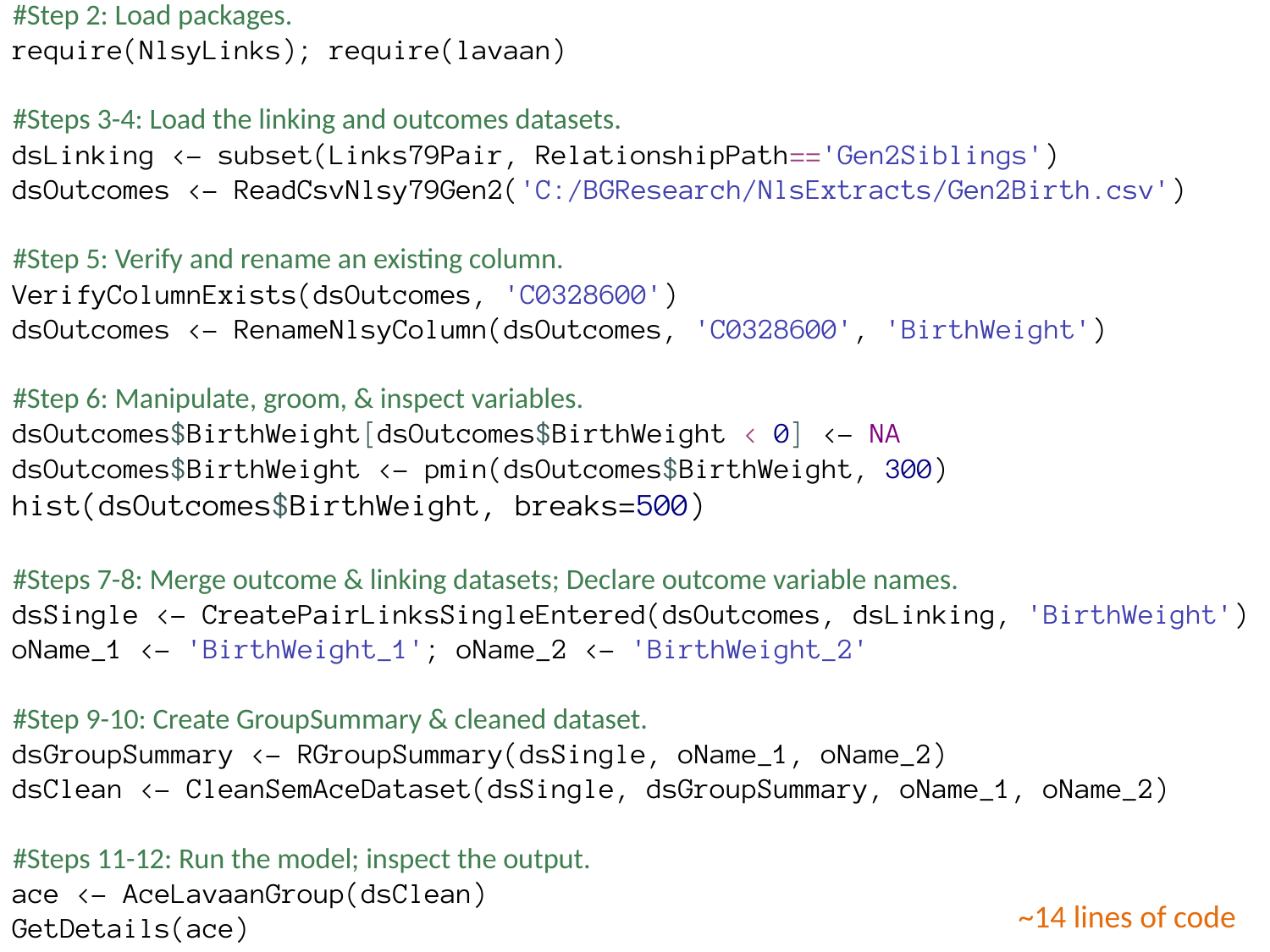

#Step 2: Load packages.
require(NlsyLinks); require(lavaan)
#Steps 3-4: Load the linking and outcomes datasets.
dsLinking <- subset(Links79Pair, RelationshipPath=='Gen2Siblings')
dsOutcomes <- ReadCsvNlsy79Gen2('C:/BGResearch/NlsExtracts/Gen2Birth.csv')
#Step 5: Verify and rename an existing column.
VerifyColumnExists(dsOutcomes, 'C0328600')
dsOutcomes <- RenameNlsyColumn(dsOutcomes, 'C0328600', 'BirthWeight')
#Step 6: Manipulate, groom, & inspect variables.
dsOutcomes$BirthWeight[dsOutcomes$BirthWeight < 0] <- NA
dsOutcomes$BirthWeight <- pmin(dsOutcomes$BirthWeight, 300)
hist(dsOutcomes$BirthWeight, breaks=500)
#Steps 7-8: Merge outcome & linking datasets; Declare outcome variable names.
dsSingle <- CreatePairLinksSingleEntered(dsOutcomes, dsLinking, 'BirthWeight')
oName_1 <- 'BirthWeight_1'; oName_2 <- 'BirthWeight_2'
#Step 9-10: Create GroupSummary & cleaned dataset.
dsGroupSummary <- RGroupSummary(dsSingle, oName_1, oName_2)
dsClean <- CleanSemAceDataset(dsSingle, dsGroupSummary, oName_1, oName_2)
#Steps 11-12: Run the model; inspect the output.
ace <- AceLavaanGroup(dsClean)
GetDetails(ace)
~14 lines of code